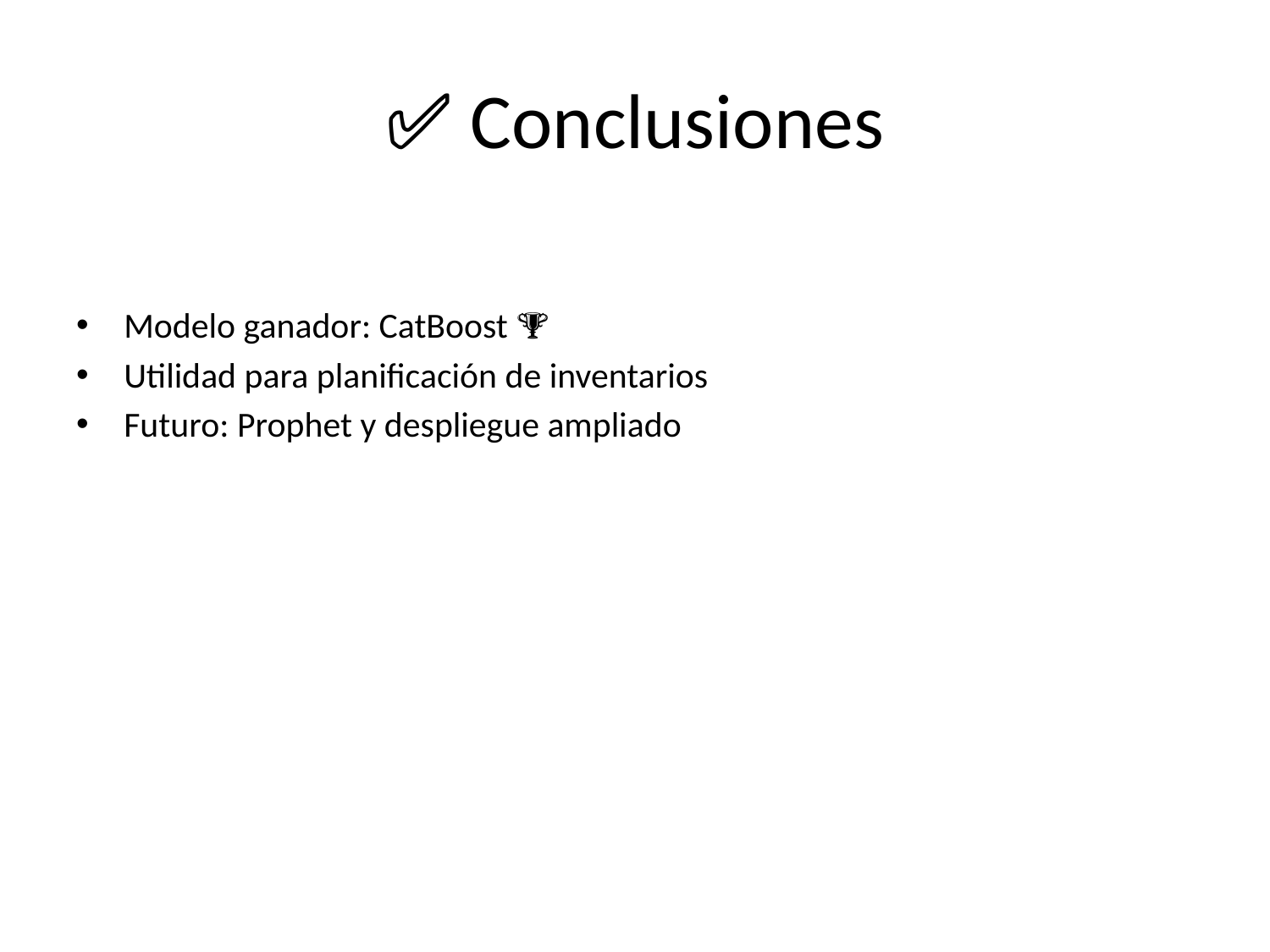

# ✅ Conclusiones

Modelo ganador: CatBoost 🏆
Utilidad para planificación de inventarios
Futuro: Prophet y despliegue ampliado